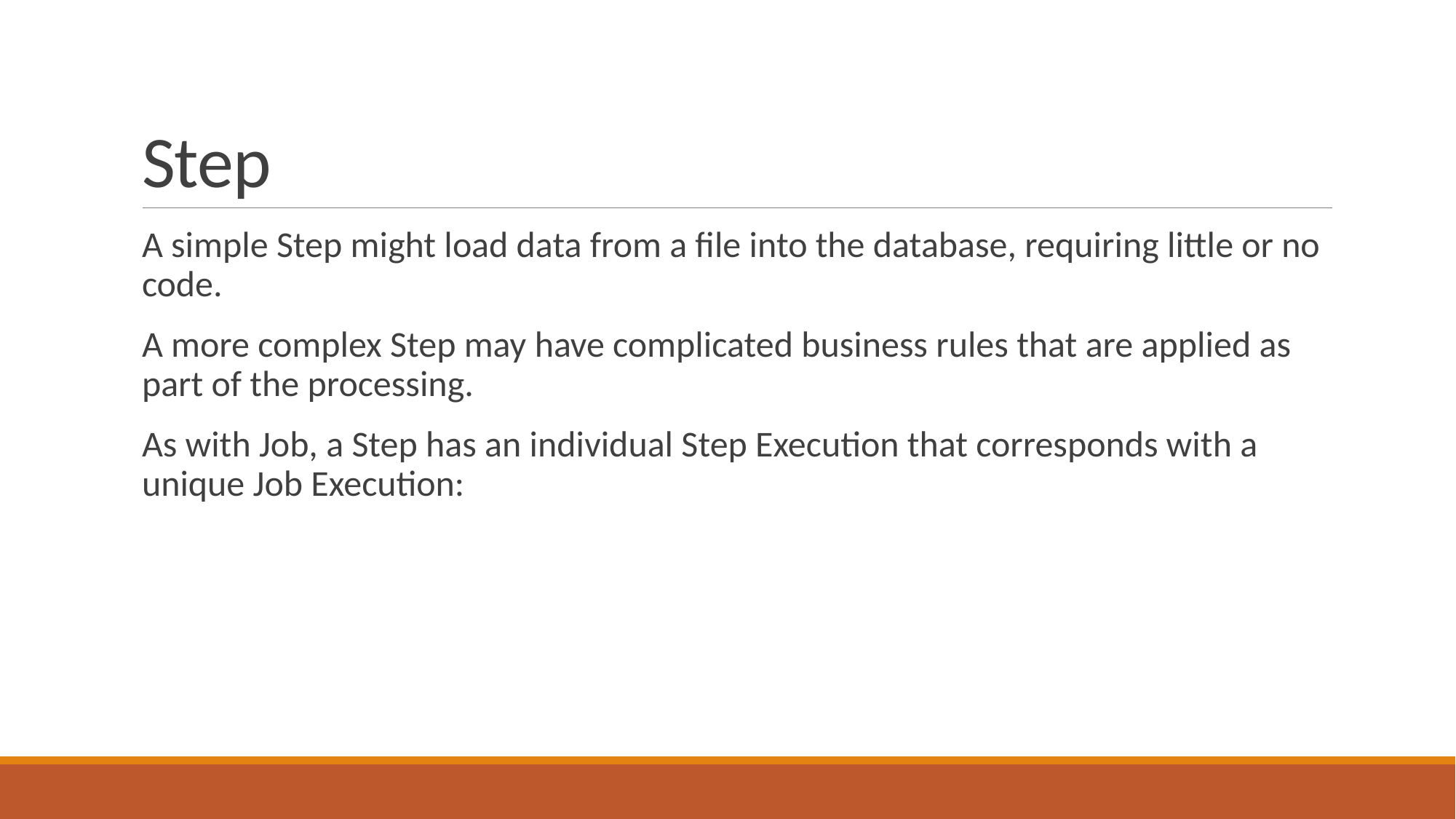

# Step
A simple Step might load data from a file into the database, requiring little or no code.
A more complex Step may have complicated business rules that are applied as part of the processing.
As with Job, a Step has an individual Step Execution that corresponds with a unique Job Execution: